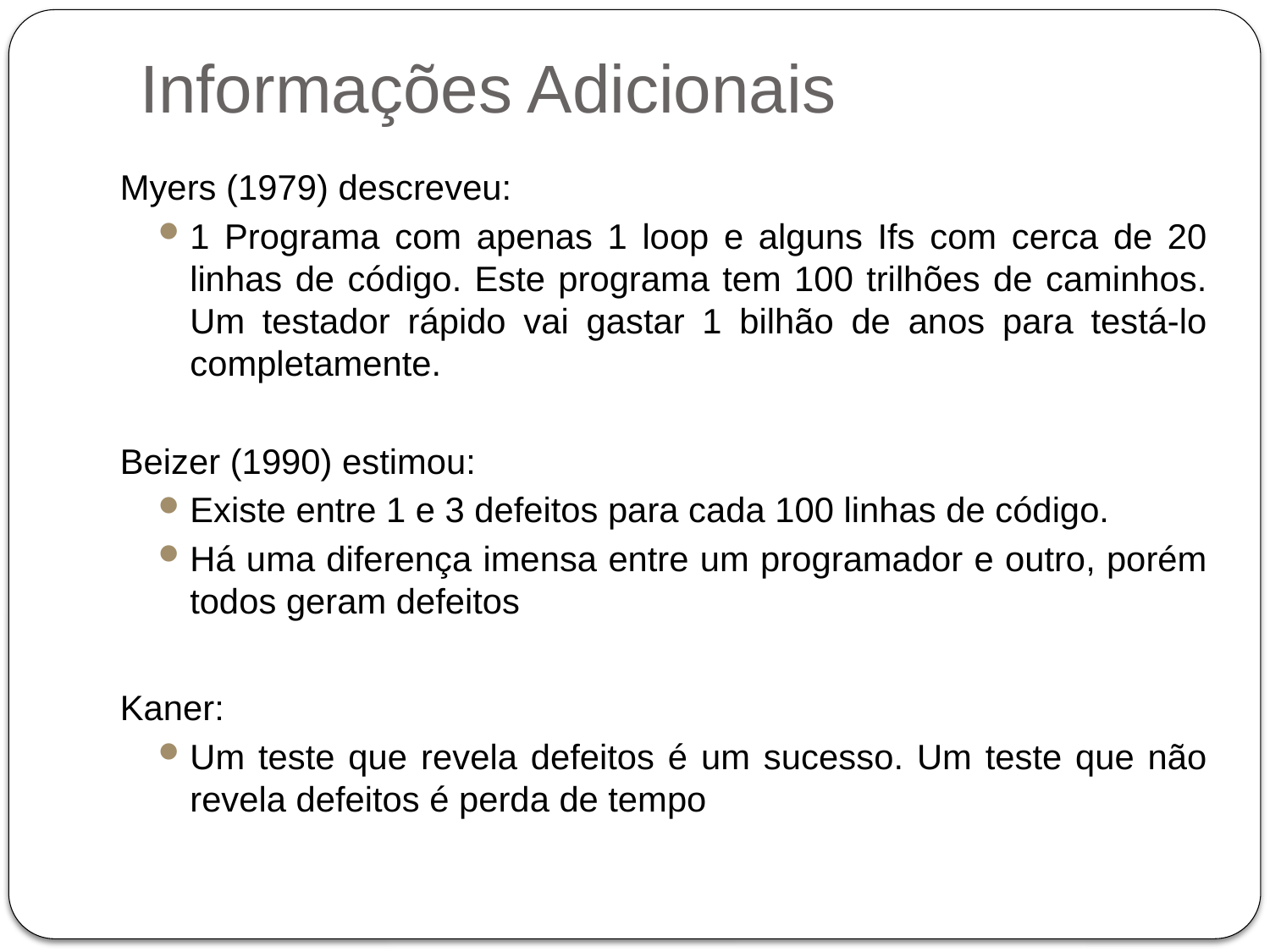

# Informações Adicionais
Myers (1979) descreveu:
1 Programa com apenas 1 loop e alguns Ifs com cerca de 20 linhas de código. Este programa tem 100 trilhões de caminhos. Um testador rápido vai gastar 1 bilhão de anos para testá-lo completamente.

Beizer (1990) estimou:
Existe entre 1 e 3 defeitos para cada 100 linhas de código.
Há uma diferença imensa entre um programador e outro, porém todos geram defeitos

Kaner:
Um teste que revela defeitos é um sucesso. Um teste que não revela defeitos é perda de tempo